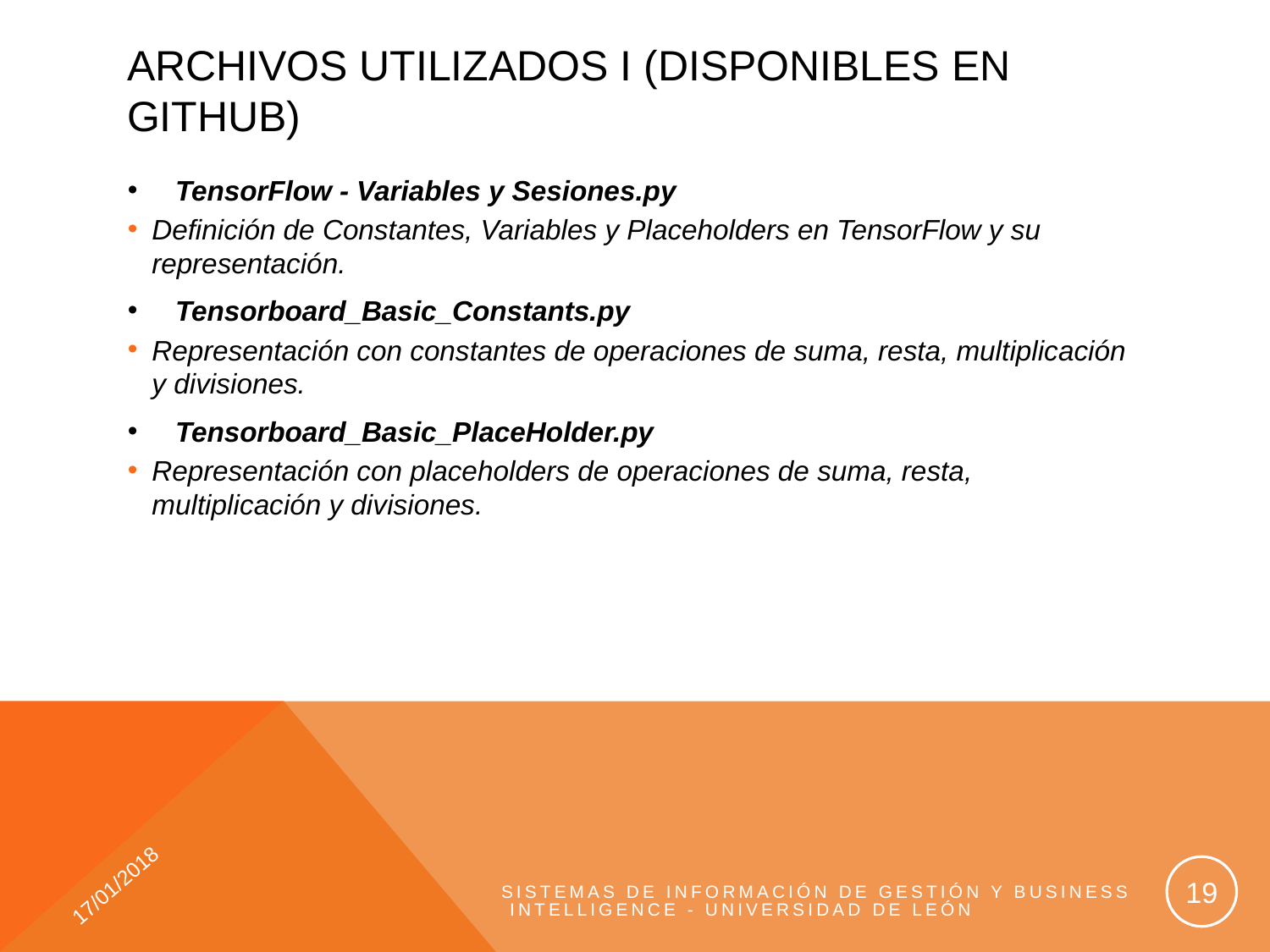

# Archivos utilizados I (disponibles en github)
TensorFlow - Variables y Sesiones.py
Definición de Constantes, Variables y Placeholders en TensorFlow y su representación.
Tensorboard_Basic_Constants.py
Representación con constantes de operaciones de suma, resta, multiplicación y divisiones.
Tensorboard_Basic_PlaceHolder.py
Representación con placeholders de operaciones de suma, resta, multiplicación y divisiones.
17/01/2018
19
Sistemas de Información de Gestión y Business Intelligence - Universidad de León